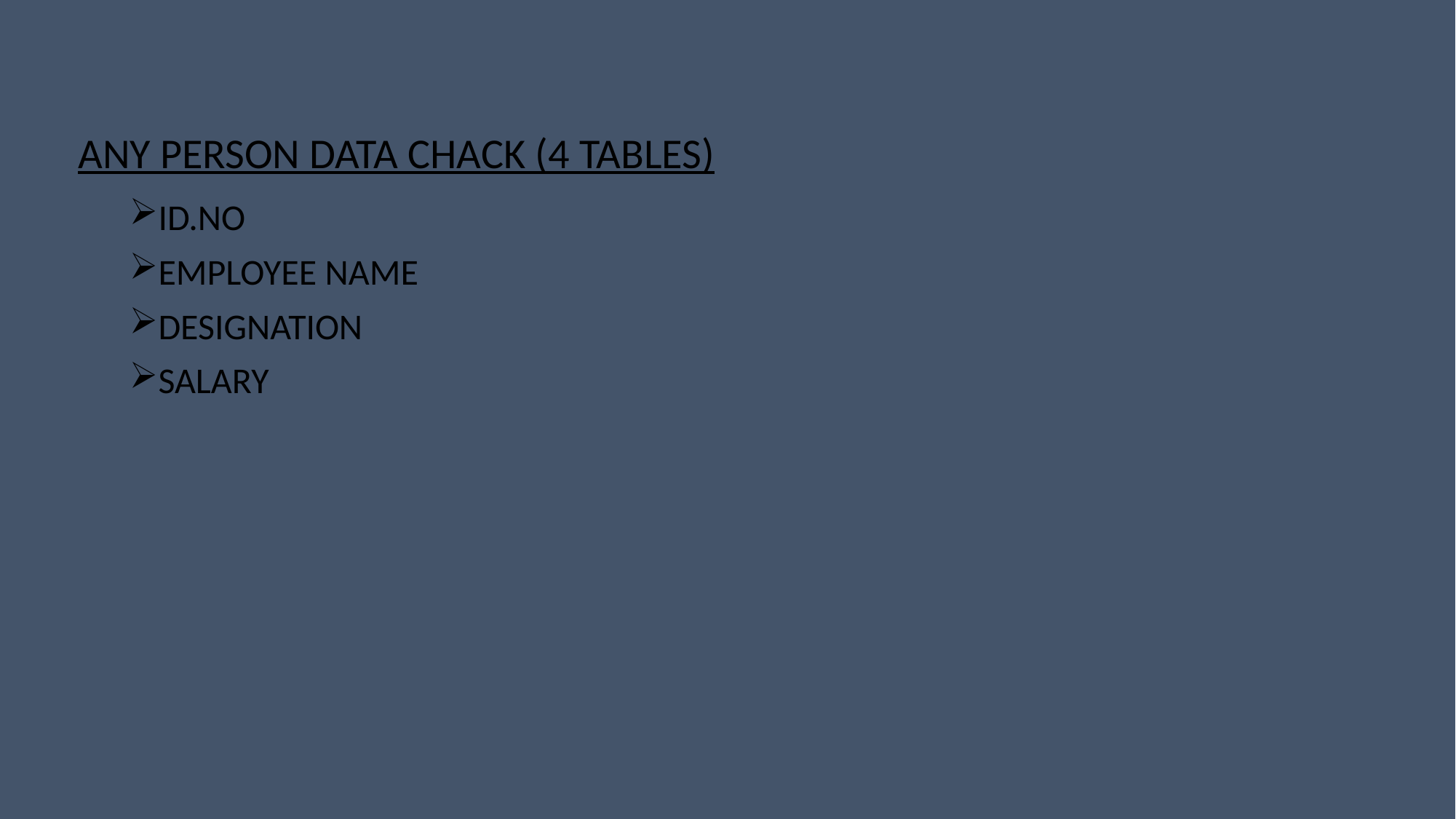

# ANY PERSON DATA CHACK (4 TABLES)
ID.NO
EMPLOYEE NAME
DESIGNATION
SALARY